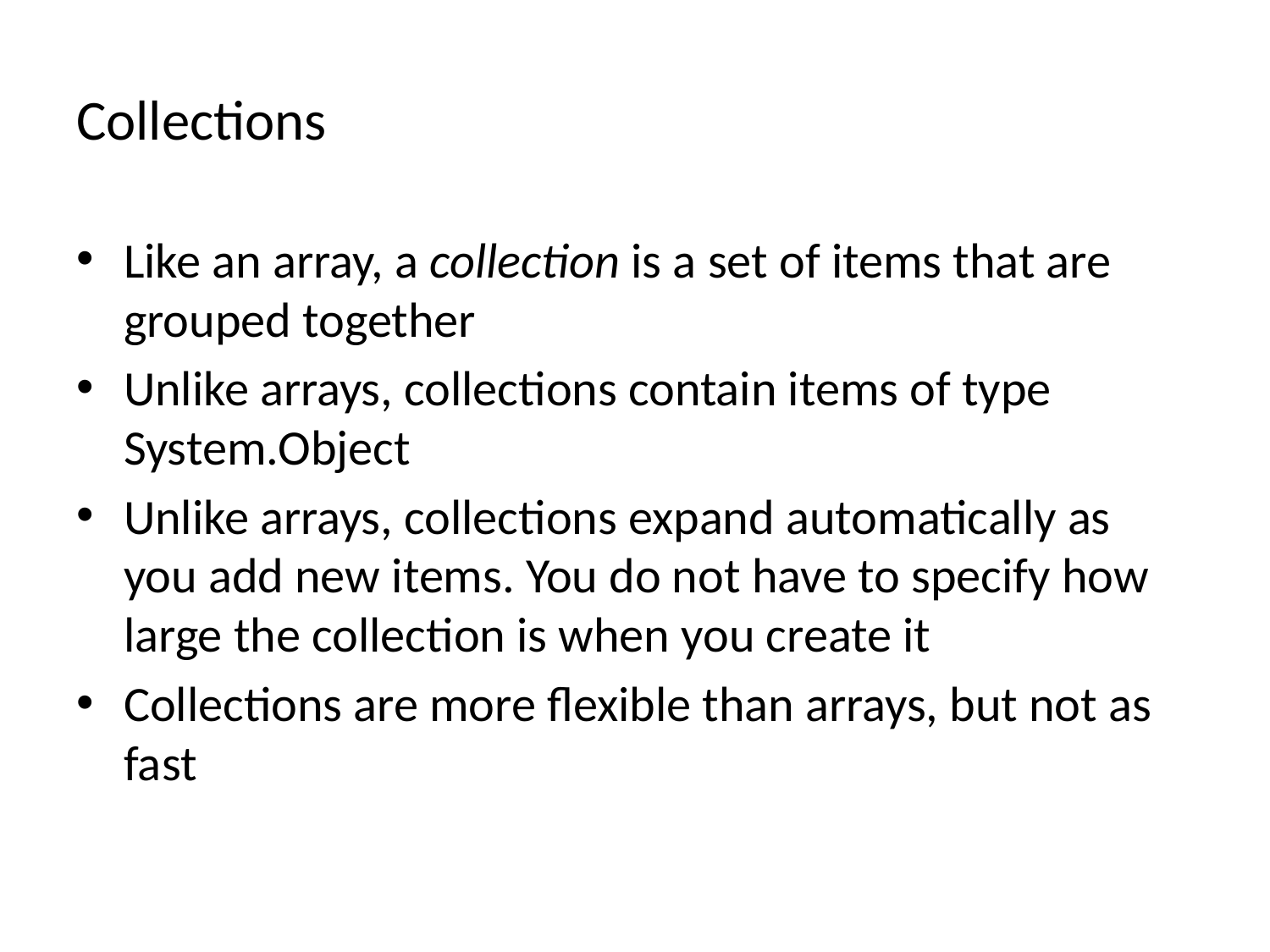

# Collections
Like an array, a collection is a set of items that are grouped together
Unlike arrays, collections contain items of type System.Object
Unlike arrays, collections expand automatically as you add new items. You do not have to specify how large the collection is when you create it
Collections are more flexible than arrays, but not as fast